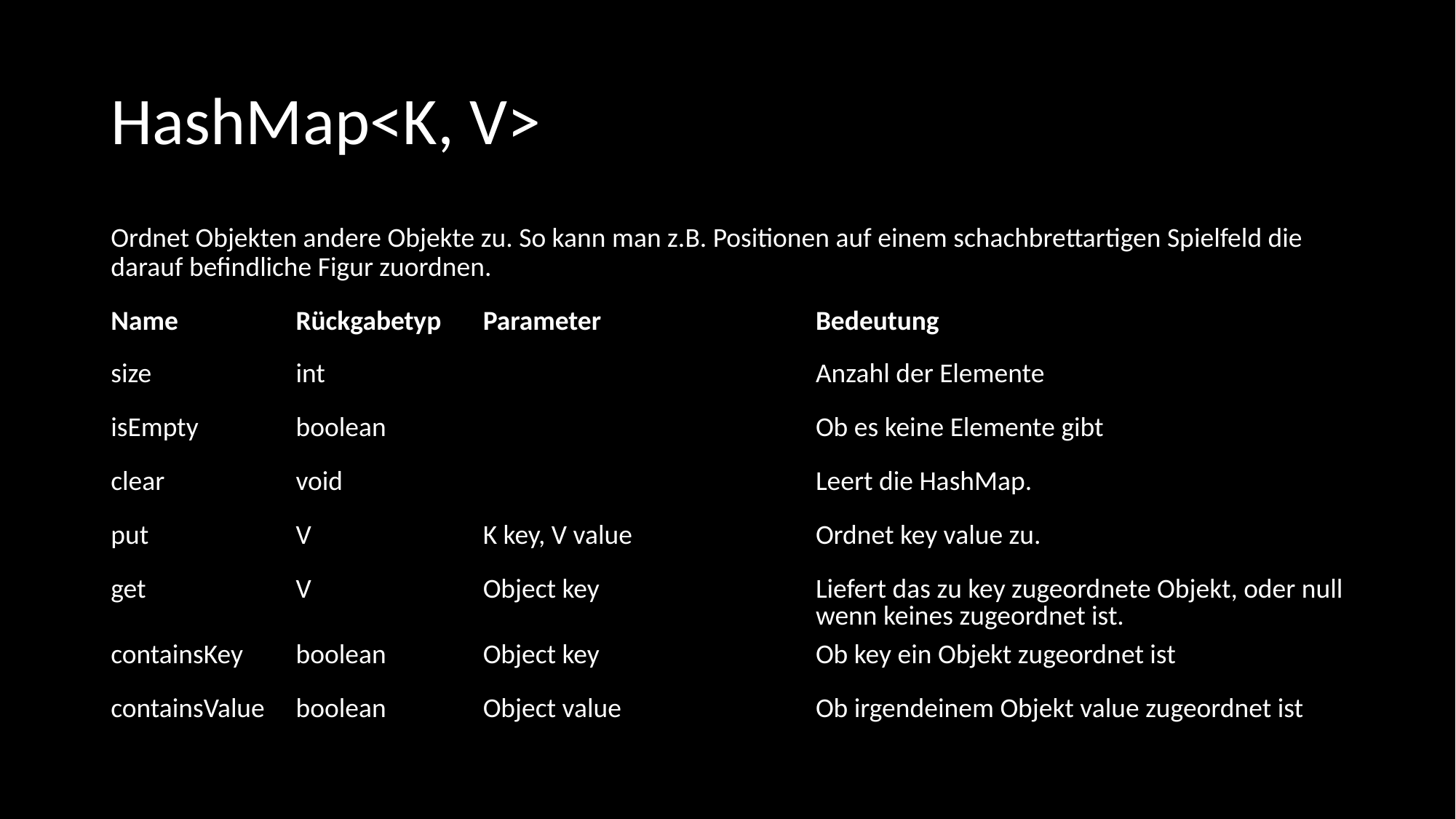

# HashMap<K, V>
Ordnet Objekten andere Objekte zu. So kann man z.B. Positionen auf einem schachbrettartigen Spielfeld die darauf befindliche Figur zuordnen.
| Name | Rückgabetyp | Parameter | Bedeutung |
| --- | --- | --- | --- |
| size | int |  | Anzahl der Elemente |
| isEmpty | boolean |  | Ob es keine Elemente gibt |
| clear | void |  | Leert die HashMap. |
| put | V | K key, V value | Ordnet key value zu. |
| get | V | Object key | Liefert das zu key zugeordnete Objekt, oder null wenn keines zugeordnet ist. |
| containsKey | boolean | Object key | Ob key ein Objekt zugeordnet ist |
| containsValue | boolean | Object value | Ob irgendeinem Objekt value zugeordnet ist |